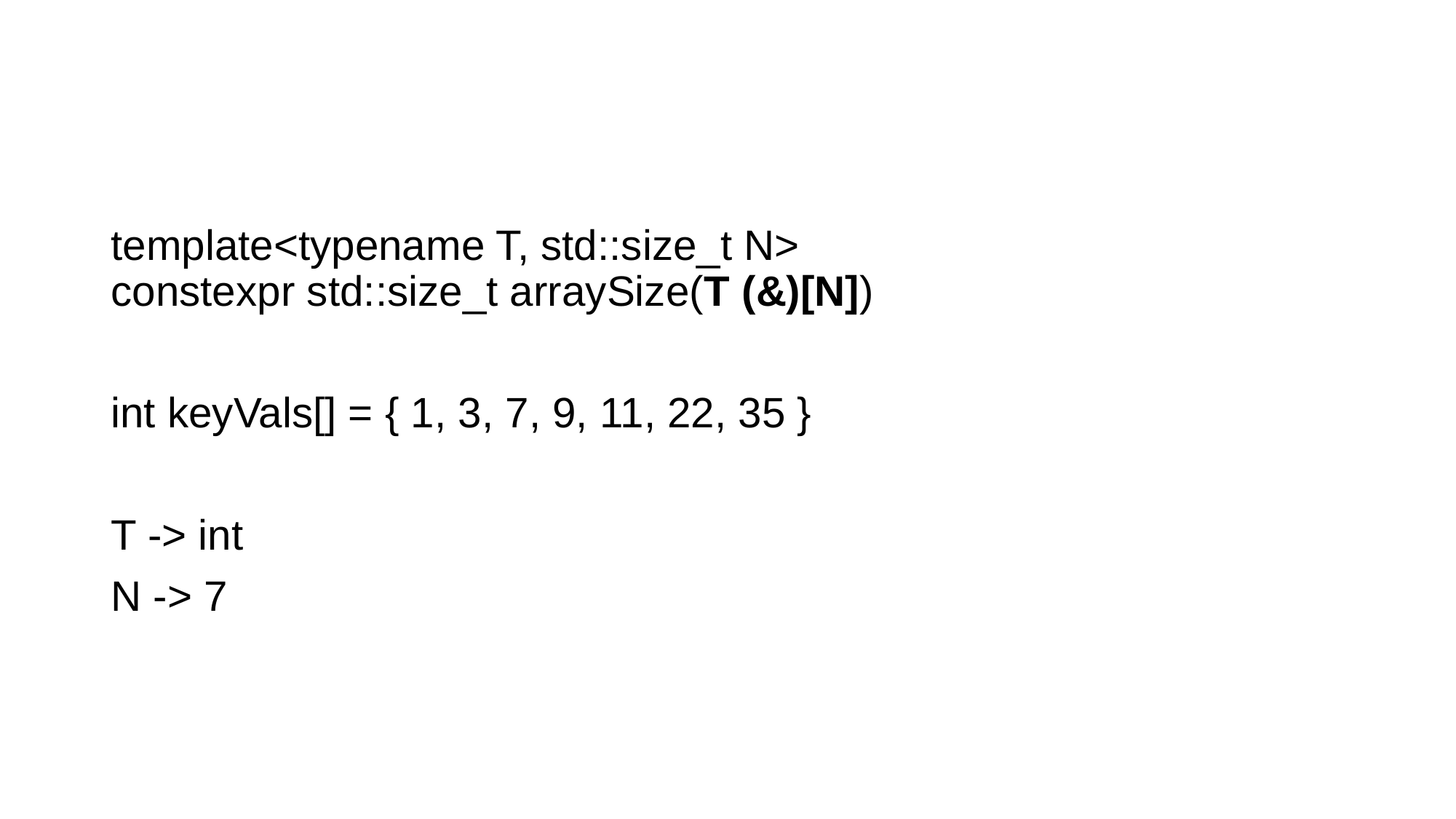

template<typename T, std::size_t N>
constexpr std::size_t arraySize(T (&)[N])

int keyVals[] = { 1, 3, 7, 9, 11, 22, 35 }

T -> int
N -> 7